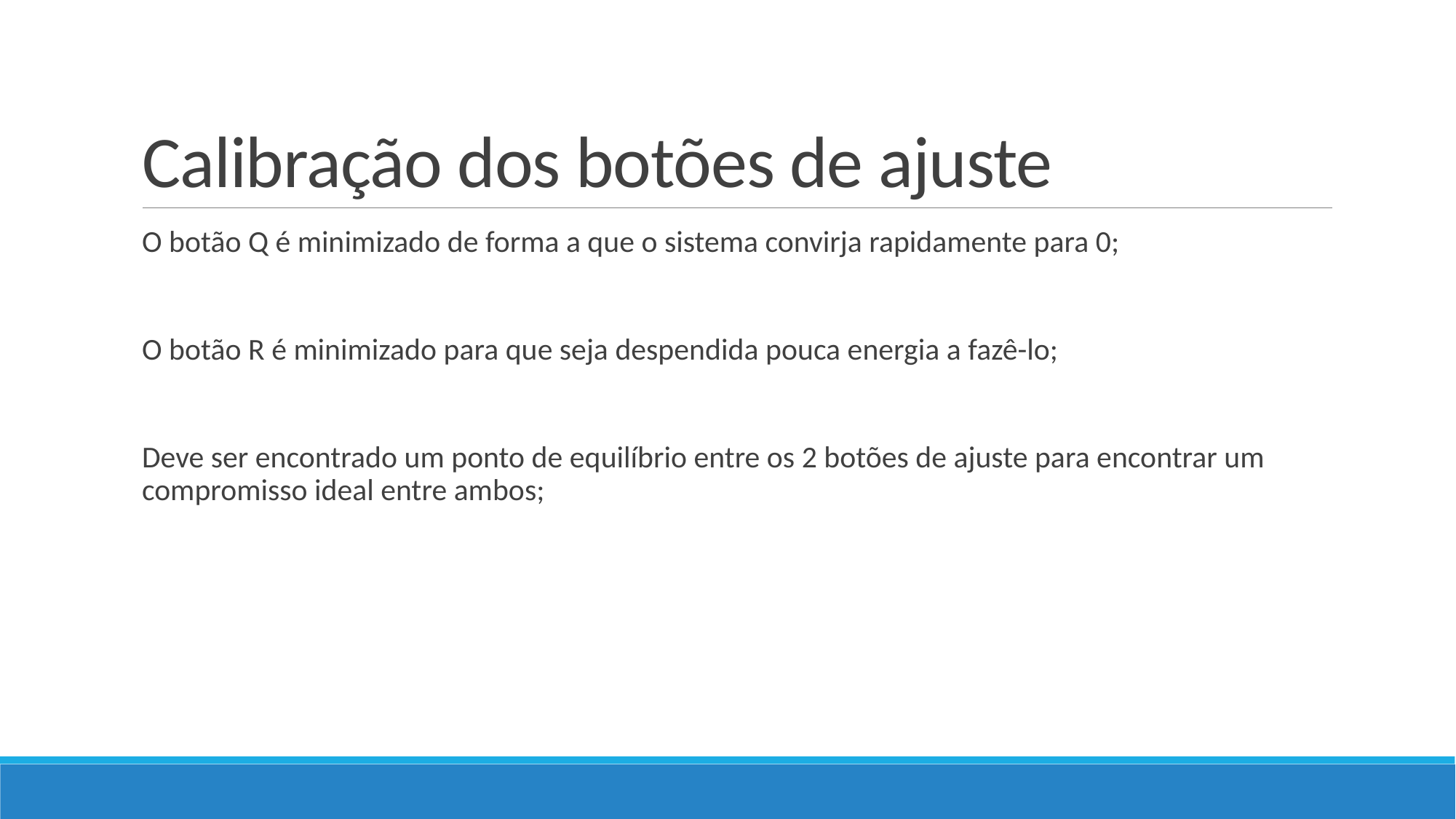

# Calibração dos botões de ajuste
O botão Q é minimizado de forma a que o sistema convirja rapidamente para 0;

O botão R é minimizado para que seja despendida pouca energia a fazê-lo;

Deve ser encontrado um ponto de equilíbrio entre os 2 botões de ajuste para encontrar um compromisso ideal entre ambos;